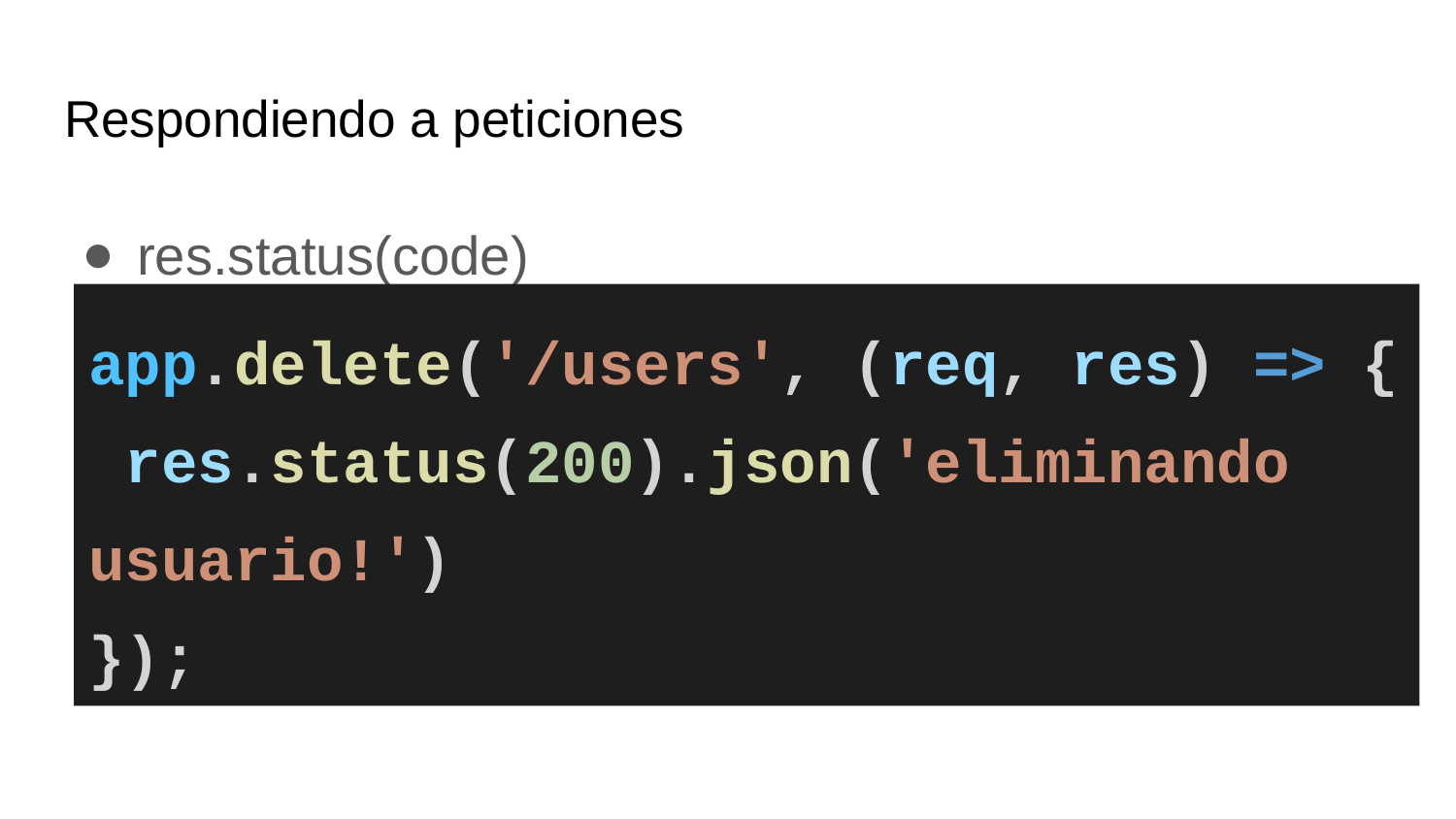

# Respondiendo a peticiones
res.status(code)
app.delete('/users', (req, res) => {
 res.status(200).json('eliminando usuario!')
});